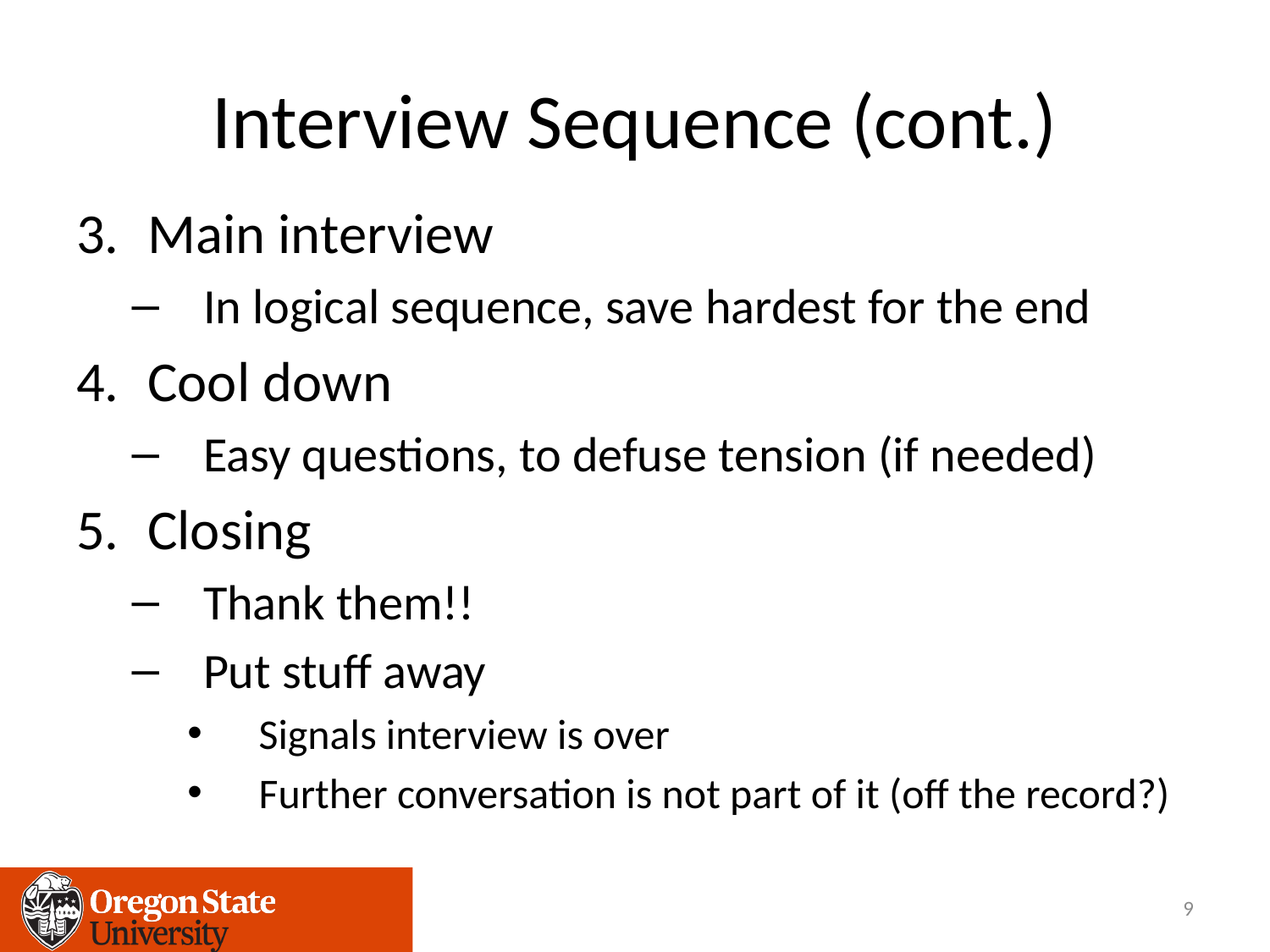

# Interview Sequence (cont.)
Main interview
In logical sequence, save hardest for the end
Cool down
Easy questions, to defuse tension (if needed)
Closing
Thank them!!
Put stuff away
Signals interview is over
Further conversation is not part of it (off the record?)
9